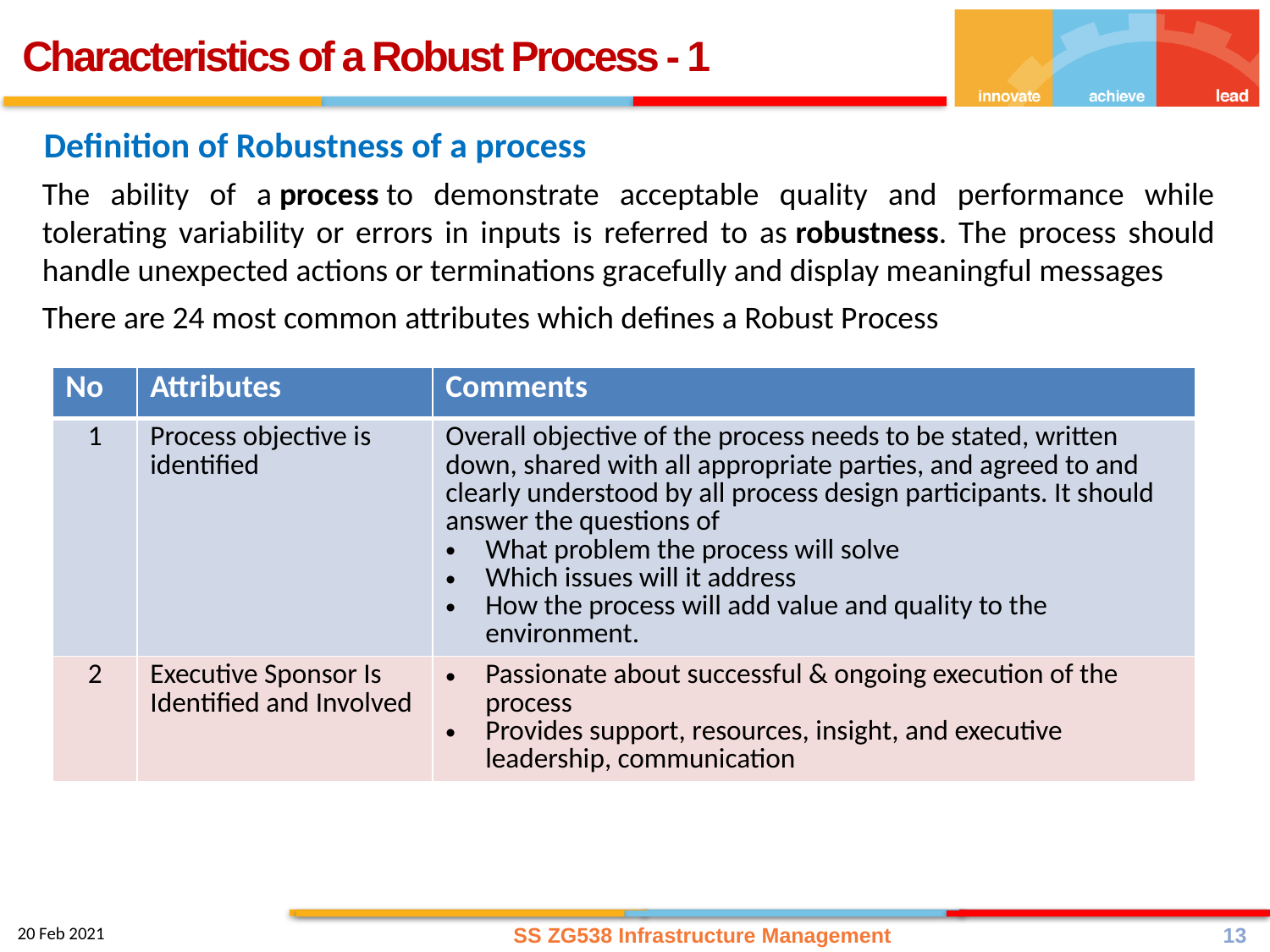

Characteristics of a Robust Process - 1
  Definition of Robustness of a process
The ability of a process to demonstrate acceptable quality and performance while tolerating variability or errors in inputs is referred to as robustness. The process should handle unexpected actions or terminations gracefully and display meaningful messages
There are 24 most common attributes which defines a Robust Process
| No | Attributes | Comments |
| --- | --- | --- |
| 1 | Process objective is identified | Overall objective of the process needs to be stated, written down, shared with all appropriate parties, and agreed to and clearly understood by all process design participants. It should answer the questions of What problem the process will solve Which issues will it address How the process will add value and quality to the environment. |
| 2 | Executive Sponsor Is Identified and Involved | Passionate about successful & ongoing execution of the process Provides support, resources, insight, and executive leadership, communication |
SS ZG538 Infrastructure Management
13